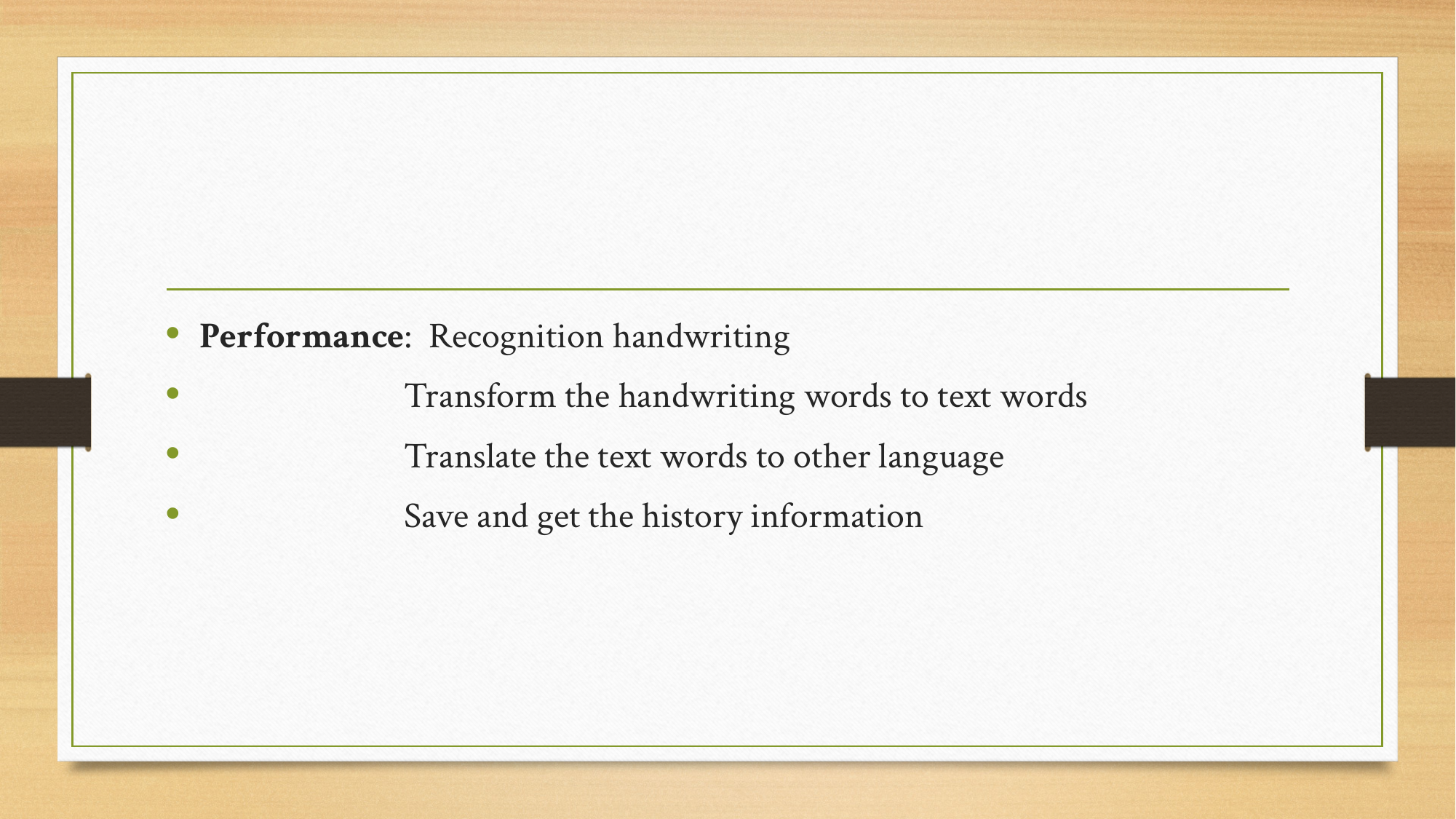

Performance:  Recognition handwriting
                         Transform the handwriting words to text words
                         Translate the text words to other language
                         Save and get the history information